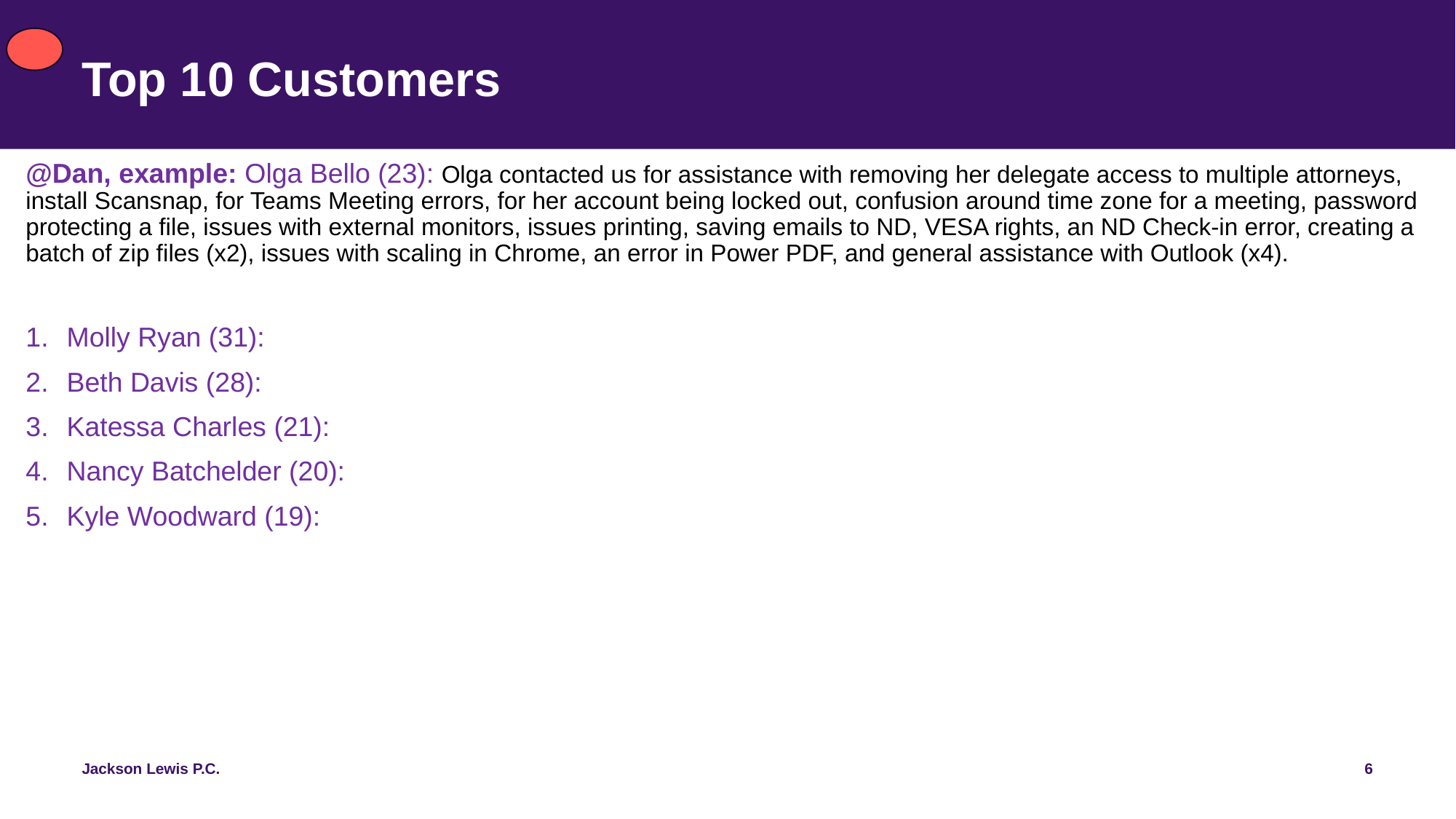

# Top 10 Customers
@Dan, example: Olga Bello (23): Olga contacted us for assistance with removing her delegate access to multiple attorneys, install Scansnap, for Teams Meeting errors, for her account being locked out, confusion around time zone for a meeting, password protecting a file, issues with external monitors, issues printing, saving emails to ND, VESA rights, an ND Check-in error, creating a batch of zip files (x2), issues with scaling in Chrome, an error in Power PDF, and general assistance with Outlook (x4).

Molly Ryan (31):
Beth Davis (28):
Katessa Charles (21):
Nancy Batchelder (20):
Kyle Woodward (19):
6
Jackson Lewis P.C.